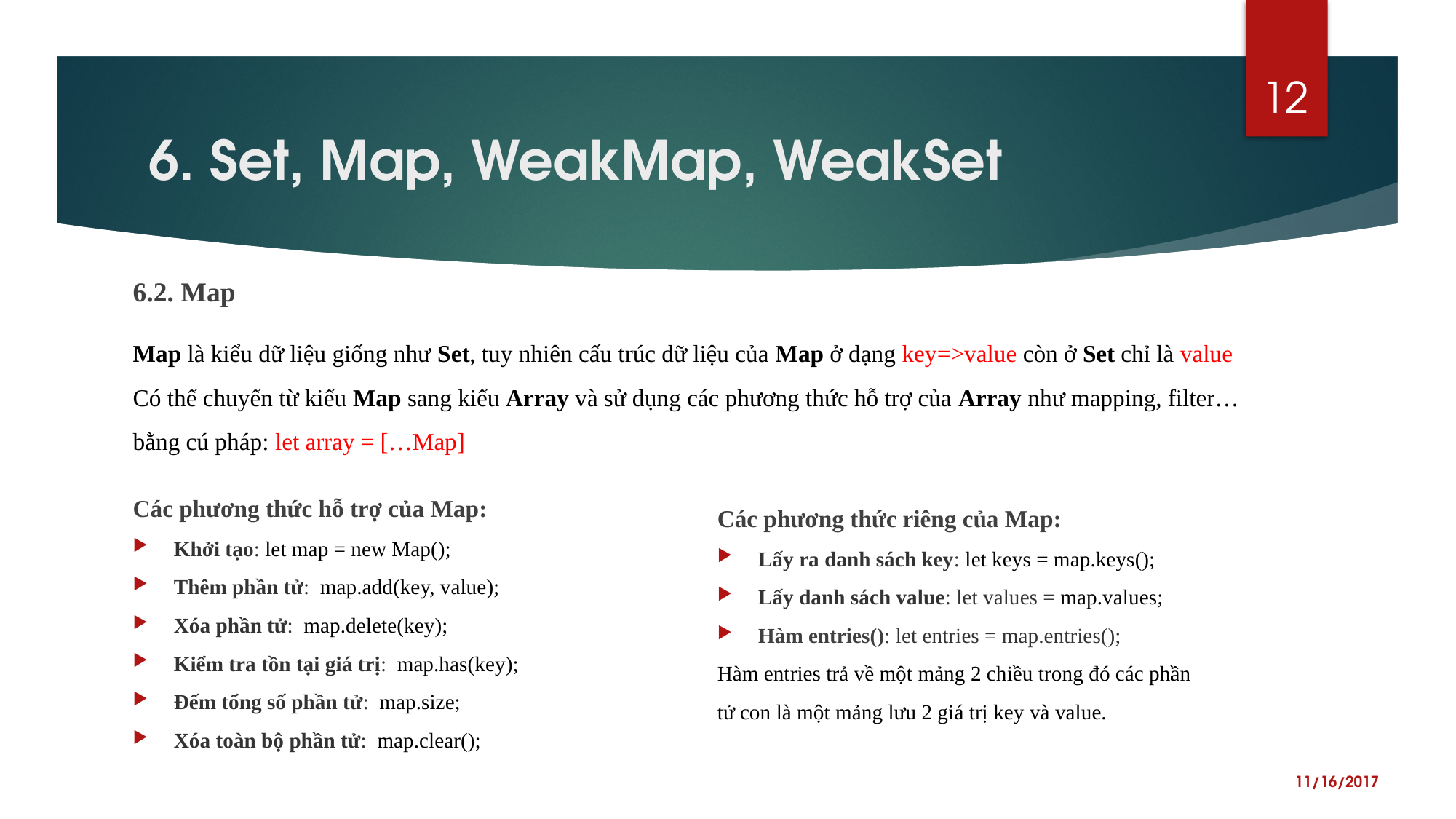

12
# 6. Set, Map, WeakMap, WeakSet
6.2. Map

Map là kiểu dữ liệu giống như Set, tuy nhiên cấu trúc dữ liệu của Map ở dạng key=>value còn ở Set chỉ là value
Có thể chuyển từ kiểu Map sang kiểu Array và sử dụng các phương thức hỗ trợ của Array như mapping, filter…
bằng cú pháp: let array = […Map]
Các phương thức hỗ trợ của Map:
Khởi tạo: let map = new Map();
Thêm phần tử:  map.add(key, value);
Xóa phần tử:  map.delete(key);
Kiểm tra tồn tại giá trị:  map.has(key);
Đếm tổng số phần tử:  map.size;
Xóa toàn bộ phần tử:  map.clear();
Các phương thức riêng của Map:
Lấy ra danh sách key: let keys = map.keys();
Lấy danh sách value: let values = map.values;
Hàm entries(): let entries = map.entries();
Hàm entries trả về một mảng 2 chiều trong đó các phần tử con là một mảng lưu 2 giá trị key và value.
11/16/2017